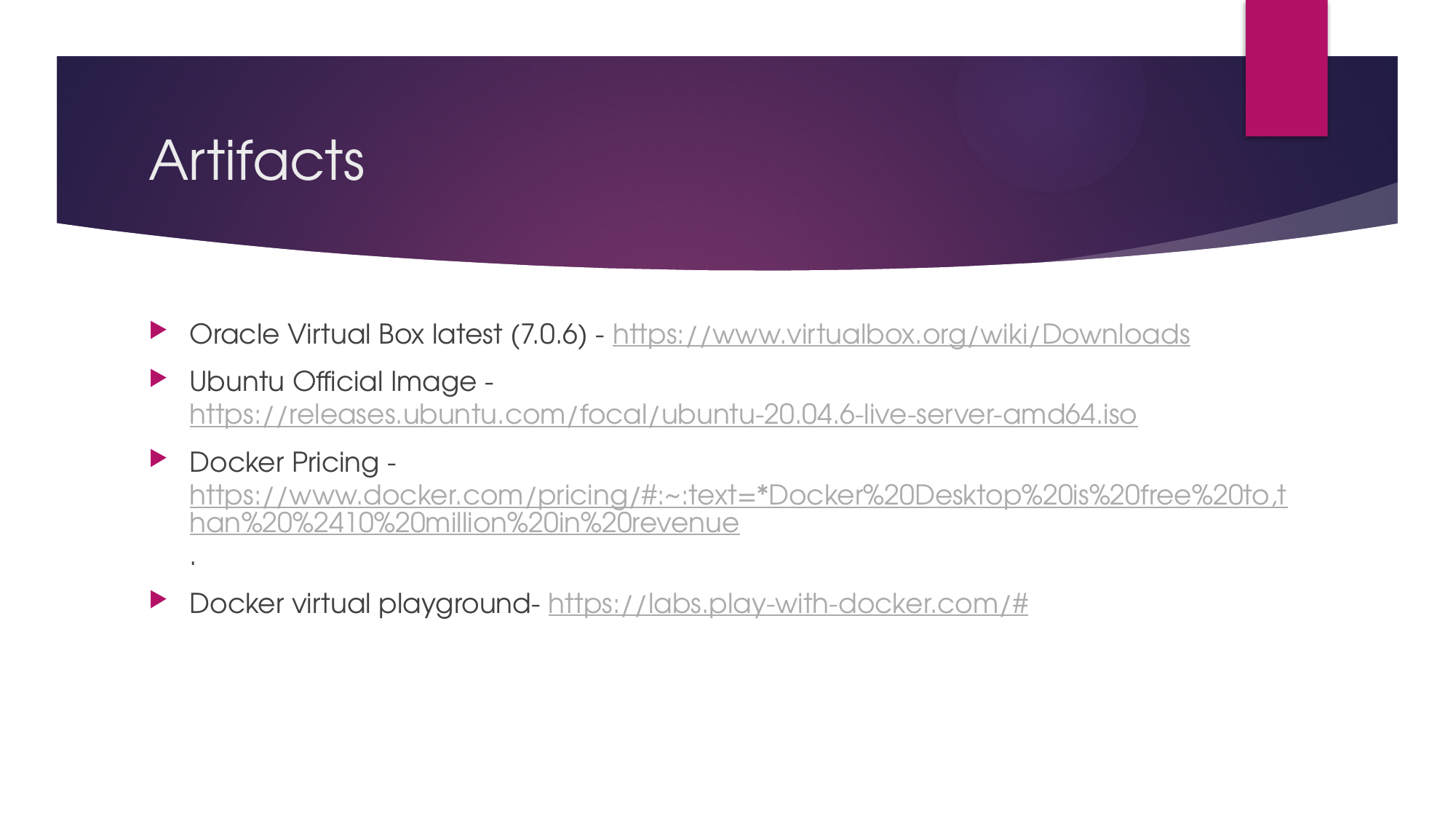

# Artifacts
Oracle Virtual Box latest (7.0.6) - https://www.virtualbox.org/wiki/Downloads
Ubuntu Official Image - https://releases.ubuntu.com/focal/ubuntu-20.04.6-live-server-amd64.iso
Docker Pricing - https://www.docker.com/pricing/#:~:text=*Docker%20Desktop%20is%20free%20to,than%20%2410%20million%20in%20revenue.
Docker virtual playground- https://labs.play-with-docker.com/#